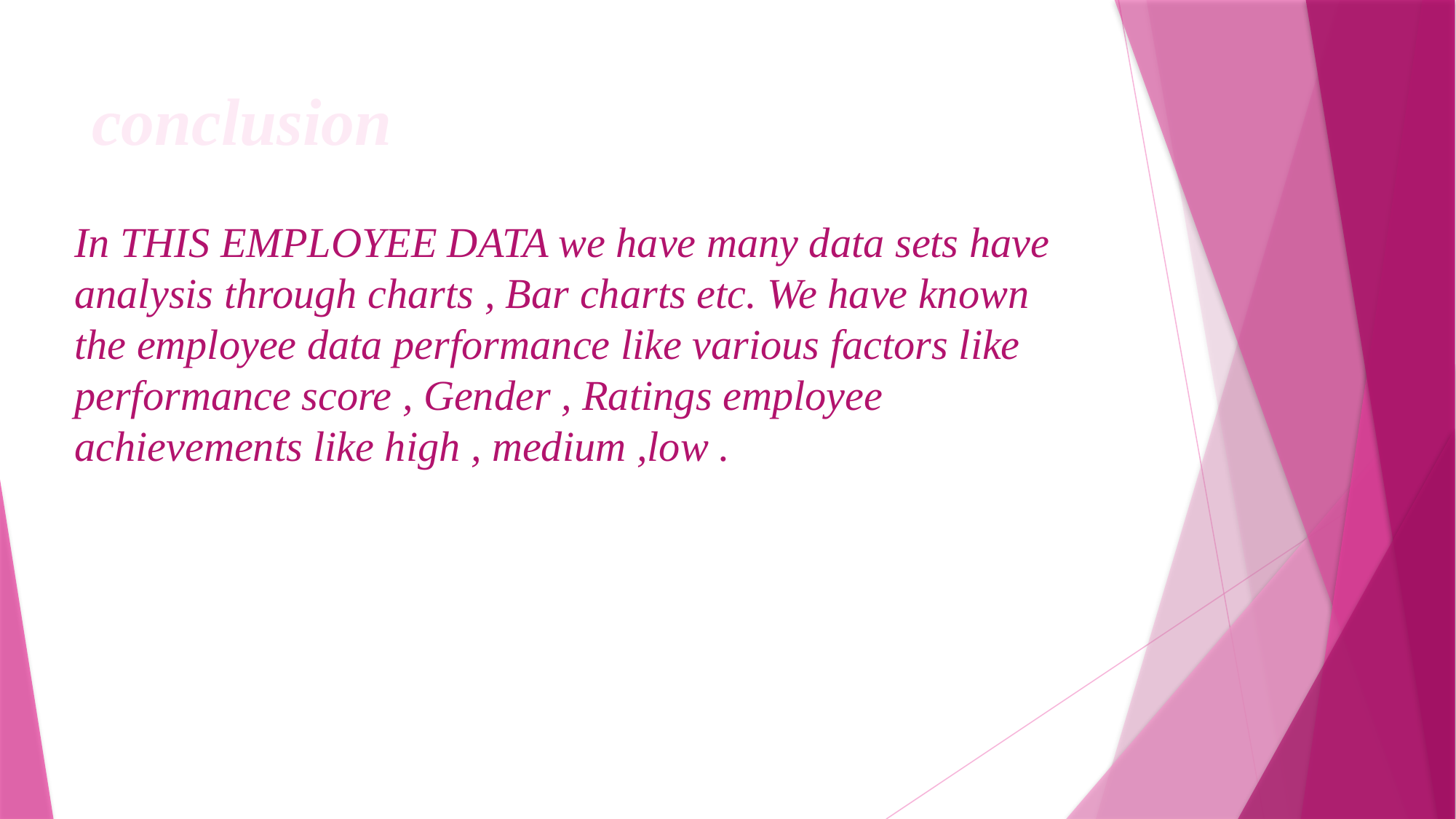

# conclusion
In THIS EMPLOYEE DATA we have many data sets have analysis through charts , Bar charts etc. We have known the employee data performance like various factors like performance score , Gender , Ratings employee achievements like high , medium ,low .